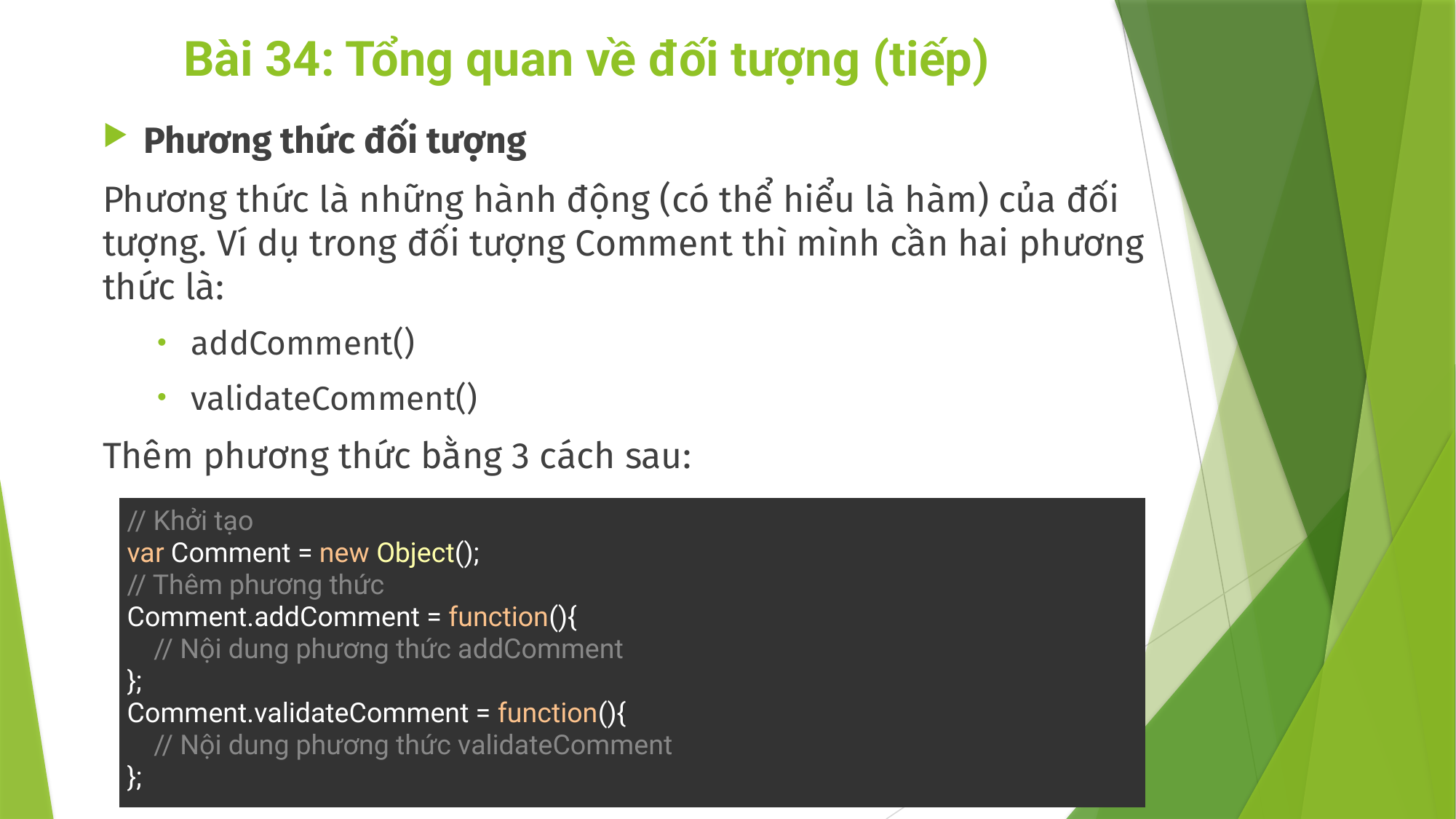

# Bài 34: Tổng quan về đối tượng (tiếp)
Phương thức đối tượng
Phương thức là những hành động (có thể hiểu là hàm) của đối tượng. Ví dụ trong đối tượng Comment thì mình cần hai phương thức là:
addComment()
validateComment()
Thêm phương thức bằng 3 cách sau:

| // Khởi tạo var Comment = new Object(); // Thêm phương thức Comment.addComment = function(){     // Nội dung phương thức addComment }; Comment.validateComment = function(){     // Nội dung phương thức validateComment }; |
| --- |